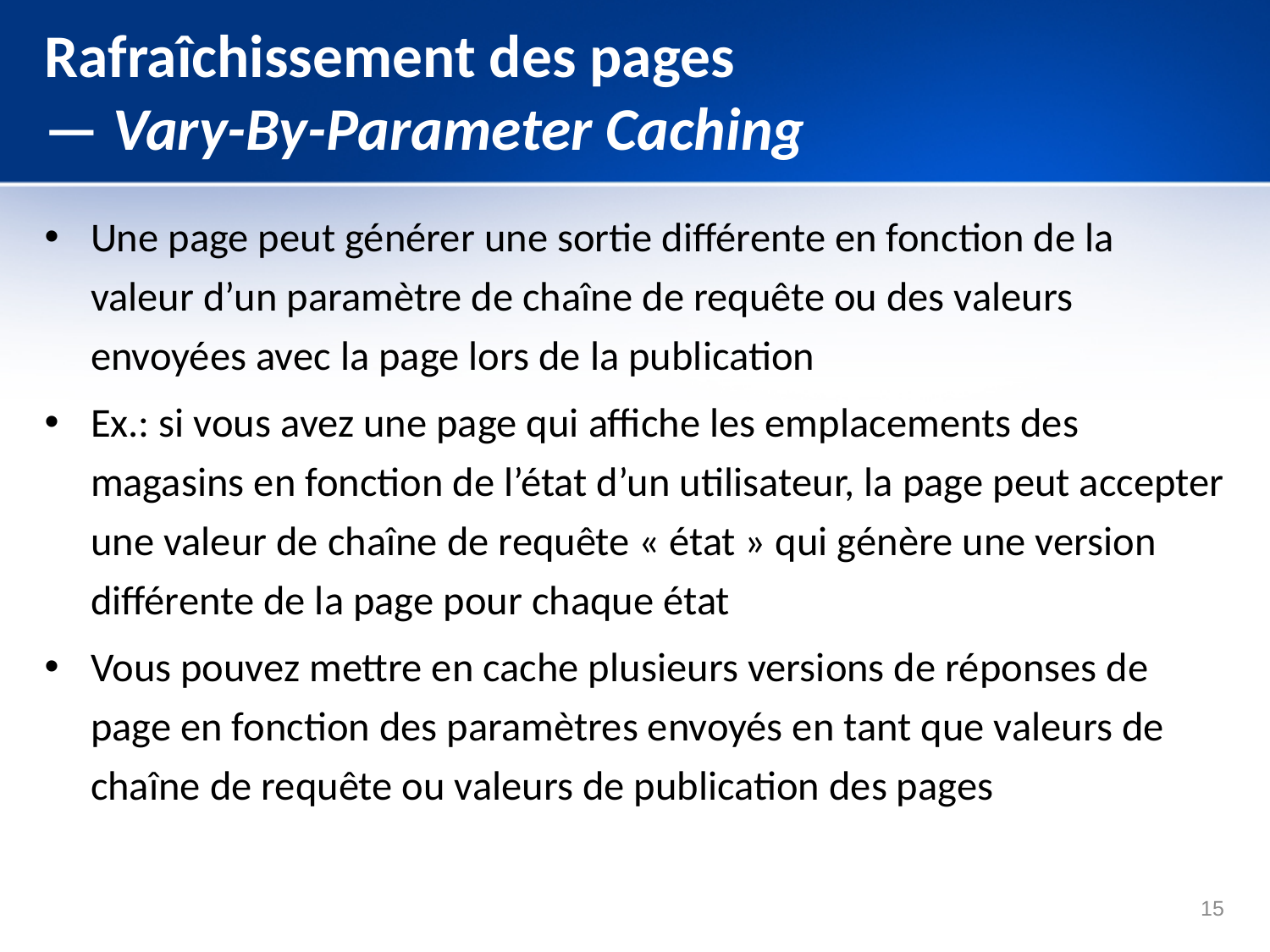

# Rafraîchissement des pages — Vary-By-Parameter Caching
Une page peut générer une sortie différente en fonction de la valeur d’un paramètre de chaîne de requête ou des valeurs envoyées avec la page lors de la publication
Ex.: si vous avez une page qui affiche les emplacements des magasins en fonction de l’état d’un utilisateur, la page peut accepter une valeur de chaîne de requête « état » qui génère une version différente de la page pour chaque état
Vous pouvez mettre en cache plusieurs versions de réponses de page en fonction des paramètres envoyés en tant que valeurs de chaîne de requête ou valeurs de publication des pages
15